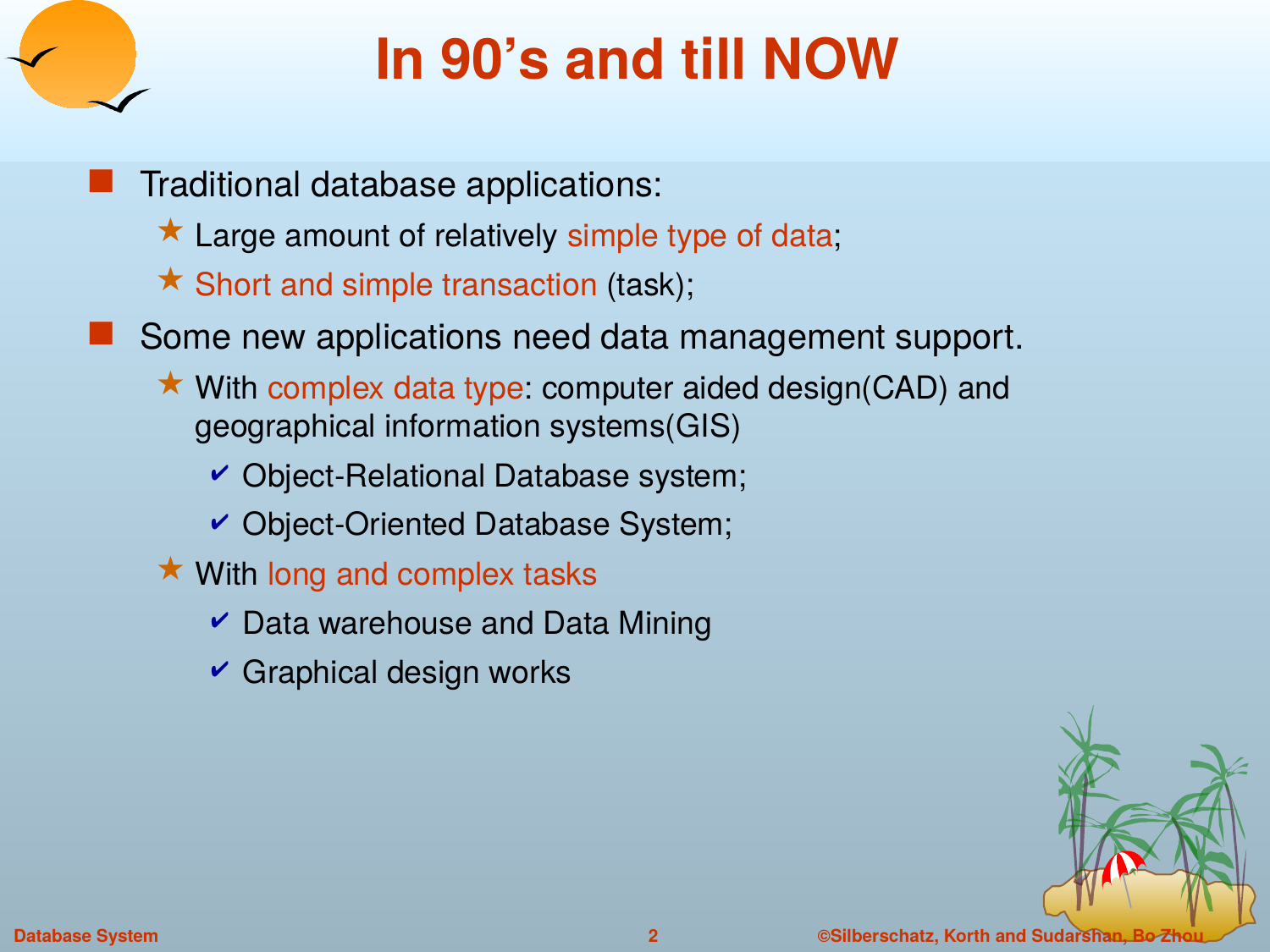

# In 90’s and till NOW
Traditional database applications:
Large amount of relatively simple type of data;
Short and simple transaction (task);
Some new applications need data management support.
With complex data type: computer aided design(CAD) and geographical information systems(GIS)
Object-Relational Database system;
Object-Oriented Database System;
With long and complex tasks
Data warehouse and Data Mining
Graphical design works